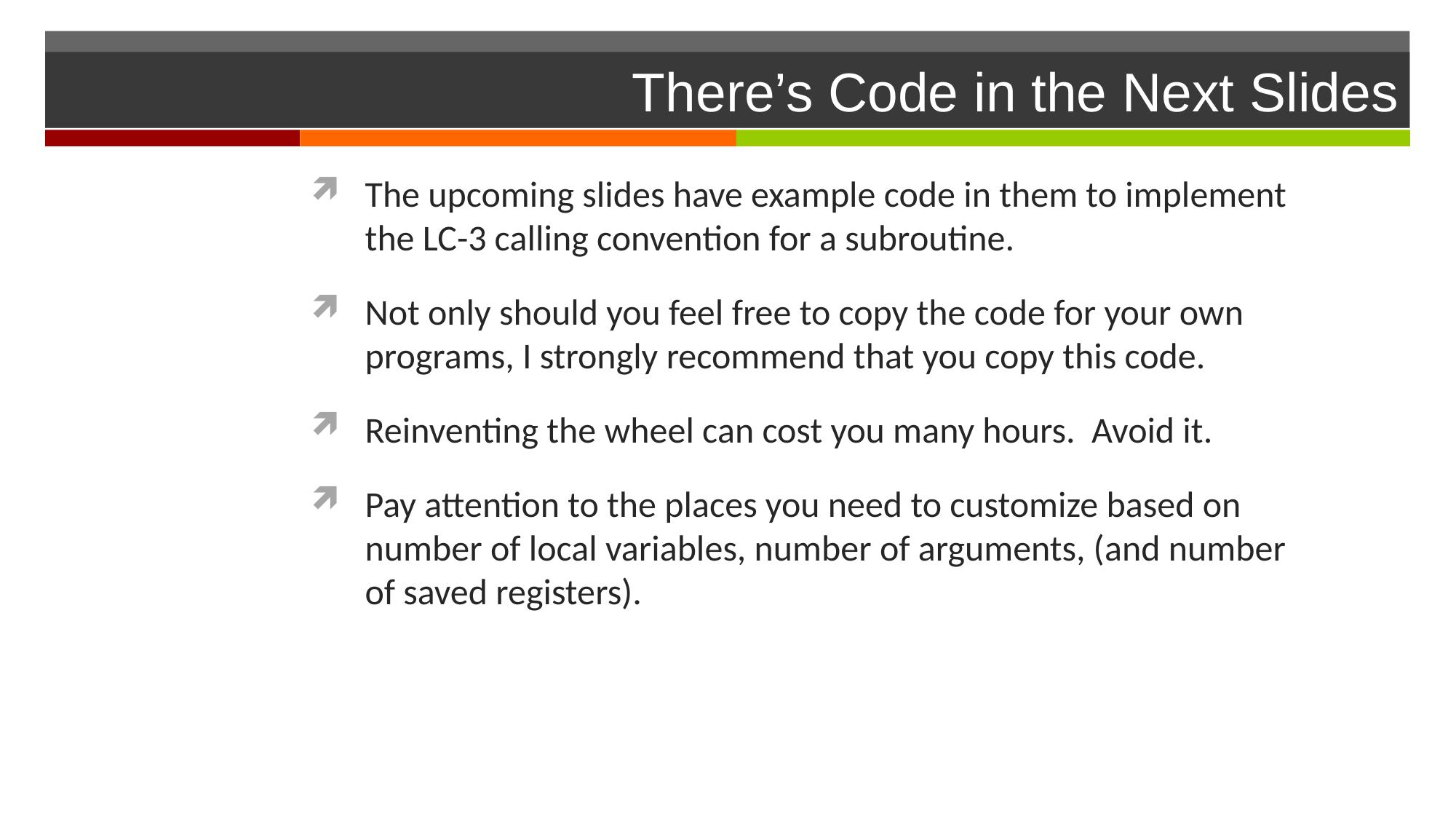

# There’s Code in the Next Slides
The upcoming slides have example code in them to implement the LC-3 calling convention for a subroutine.
Not only should you feel free to copy the code for your own programs, I strongly recommend that you copy this code.
Reinventing the wheel can cost you many hours.  Avoid it.
Pay attention to the places you need to customize based on number of local variables, number of arguments, (and number of saved registers).